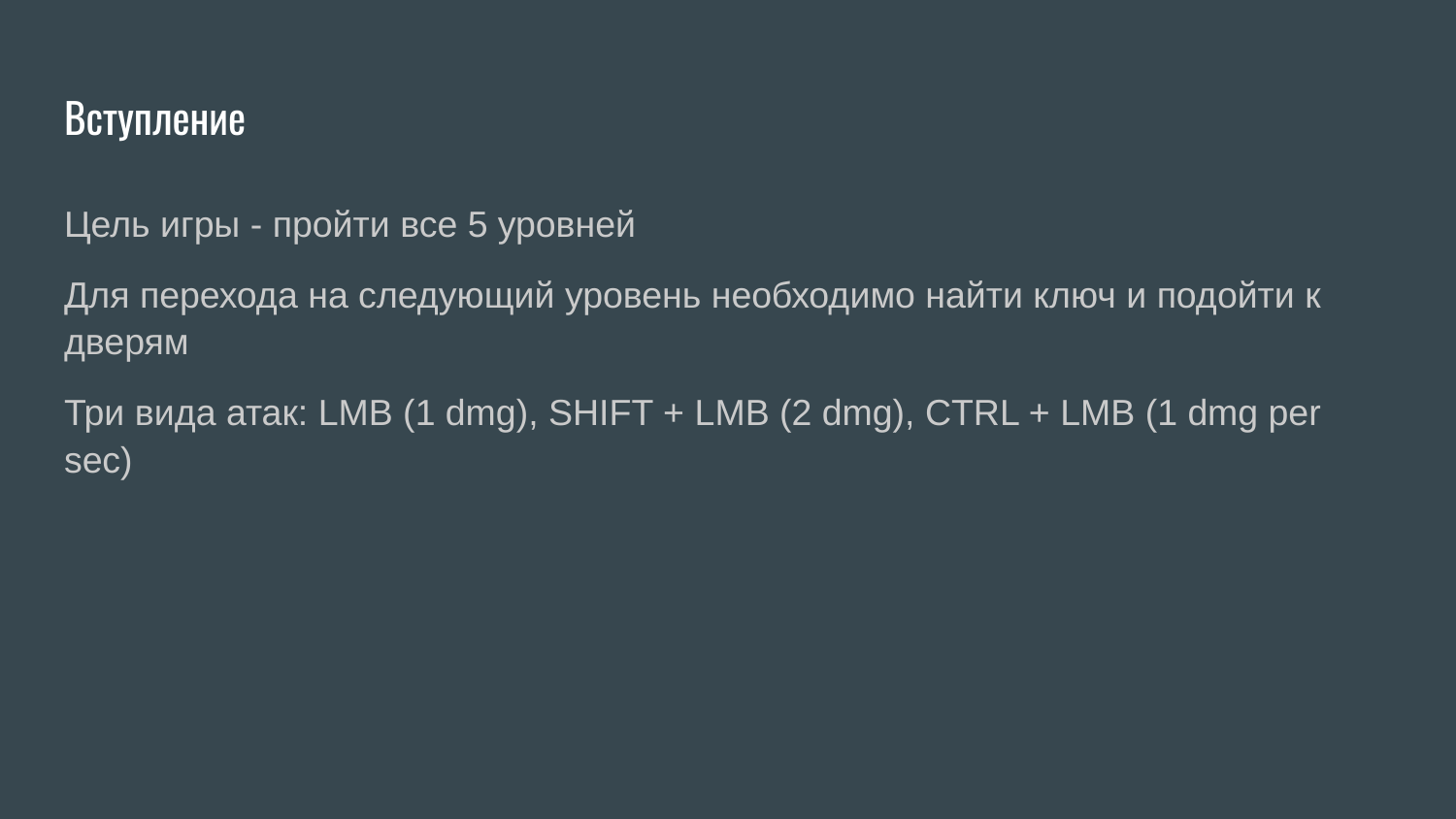

# Вступление
Цель игры - пройти все 5 уровней
Для перехода на следующий уровень необходимо найти ключ и подойти к дверям
Три вида атак: LMB (1 dmg), SHIFT + LMB (2 dmg), CTRL + LMB (1 dmg per sec)